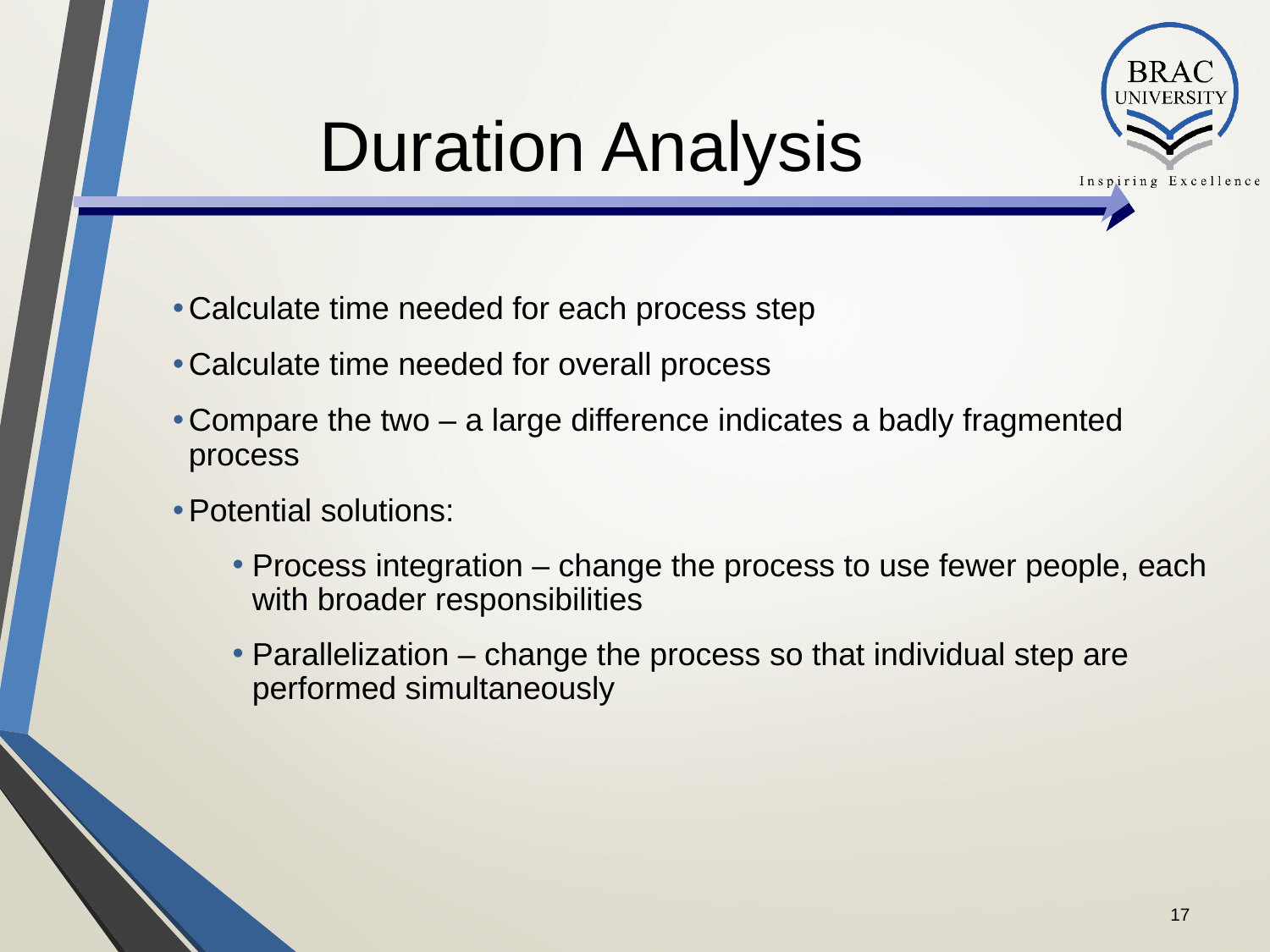

# Duration Analysis
Calculate time needed for each process step
Calculate time needed for overall process
Compare the two – a large difference indicates a badly fragmented process
Potential solutions:
Process integration – change the process to use fewer people, each with broader responsibilities
Parallelization – change the process so that individual step are performed simultaneously

17